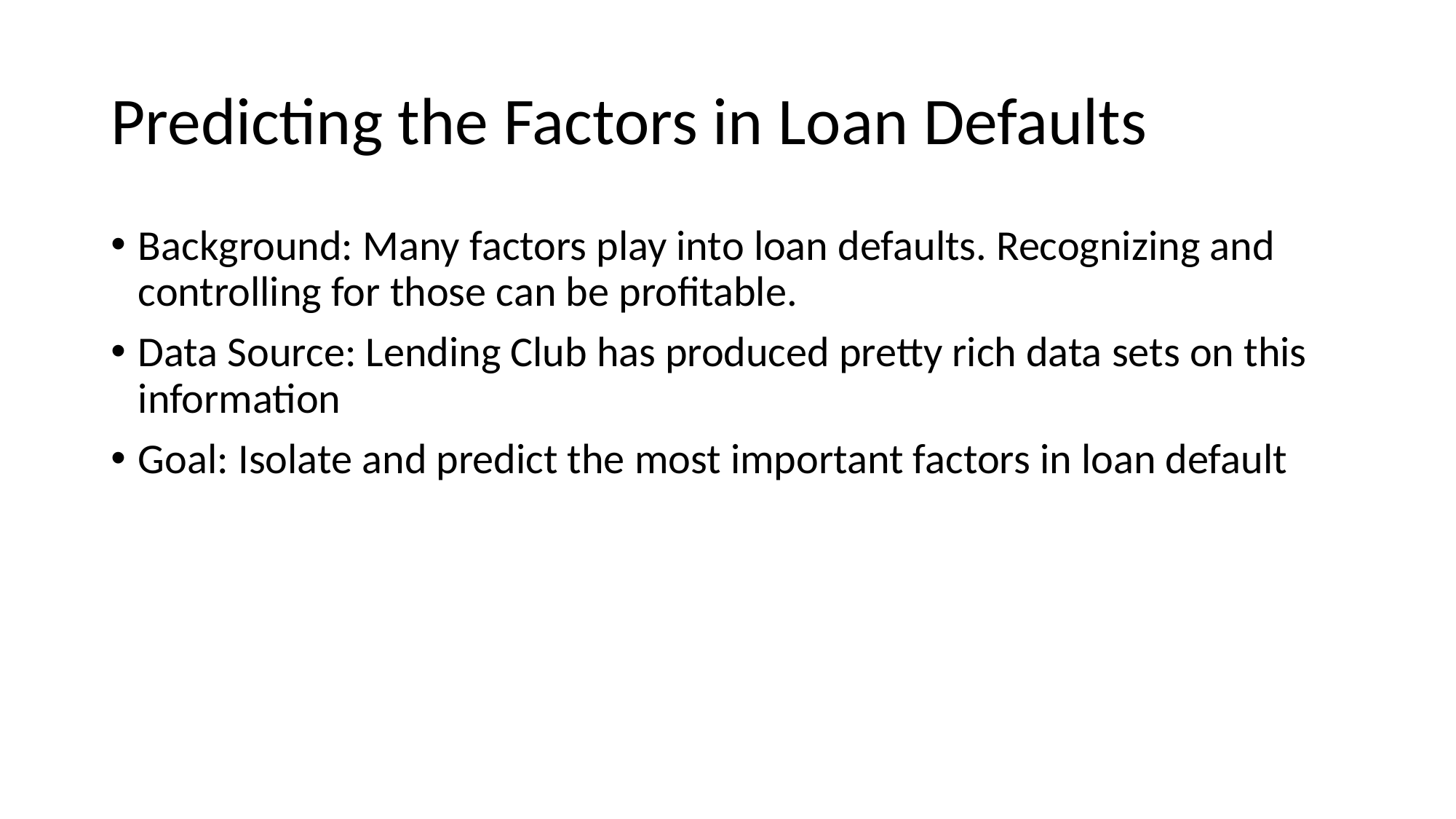

# Predicting the Factors in Loan Defaults
Background: Many factors play into loan defaults. Recognizing and controlling for those can be profitable.
Data Source: Lending Club has produced pretty rich data sets on this information
Goal: Isolate and predict the most important factors in loan default